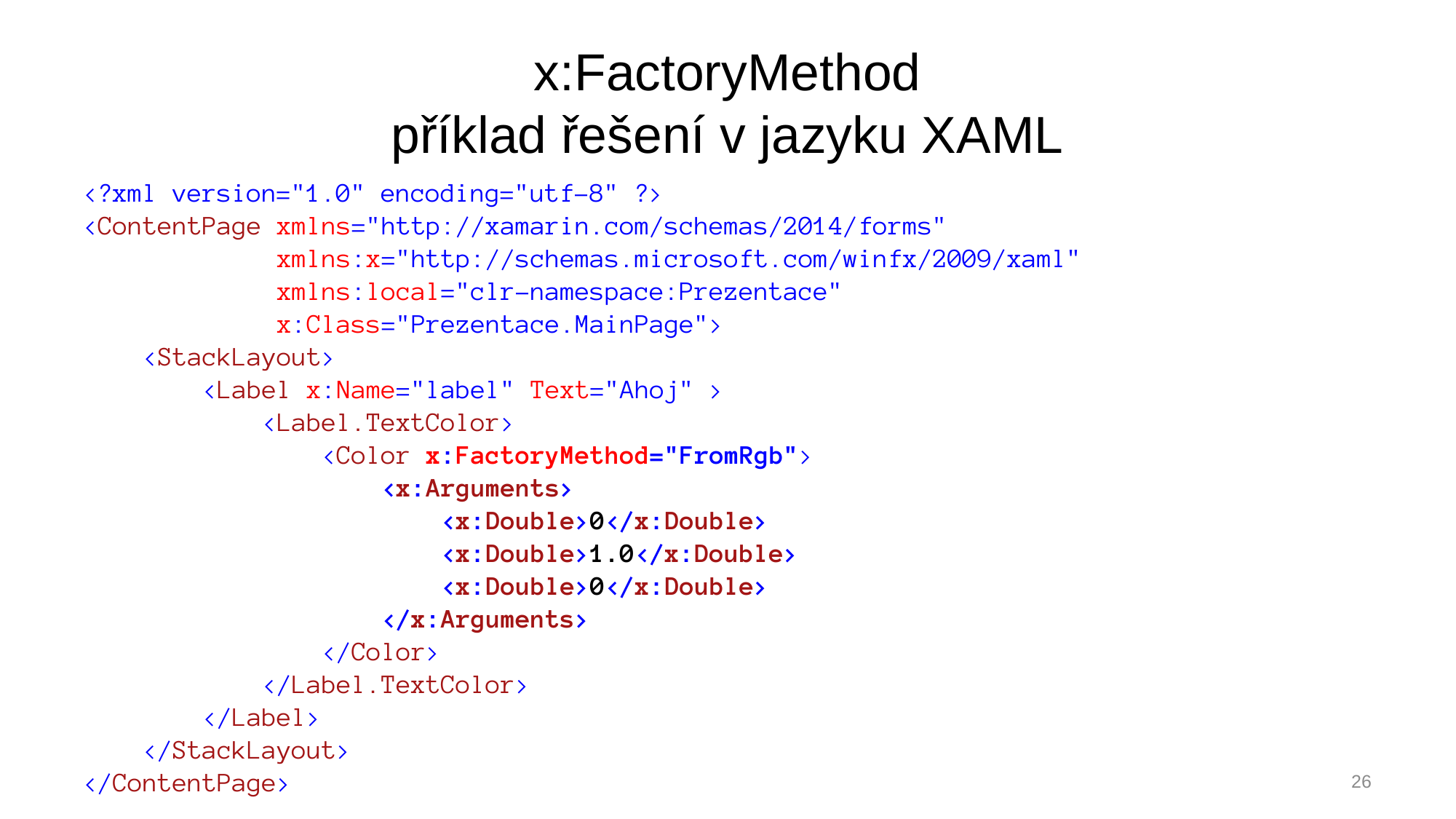

# x:FactoryMethod příklad řešení v jazyku XAML
<?xml version="1.0" encoding="utf-8" ?>
<ContentPage xmlns="http://xamarin.com/schemas/2014/forms"
             xmlns:x="http://schemas.microsoft.com/winfx/2009/xaml"
             xmlns:local="clr-namespace:Prezentace"
             x:Class="Prezentace.MainPage">
    <StackLayout>
        <Label x:Name="label" Text="Ahoj" >
            <Label.TextColor>
                <Color x:FactoryMethod="FromRgb">
                    <x:Arguments>
                        <x:Double>0</x:Double>
                        <x:Double>1.0</x:Double>
                        <x:Double>0</x:Double>
                    </x:Arguments>
                </Color>
            </Label.TextColor>
        </Label>
    </StackLayout>
</ContentPage>
26